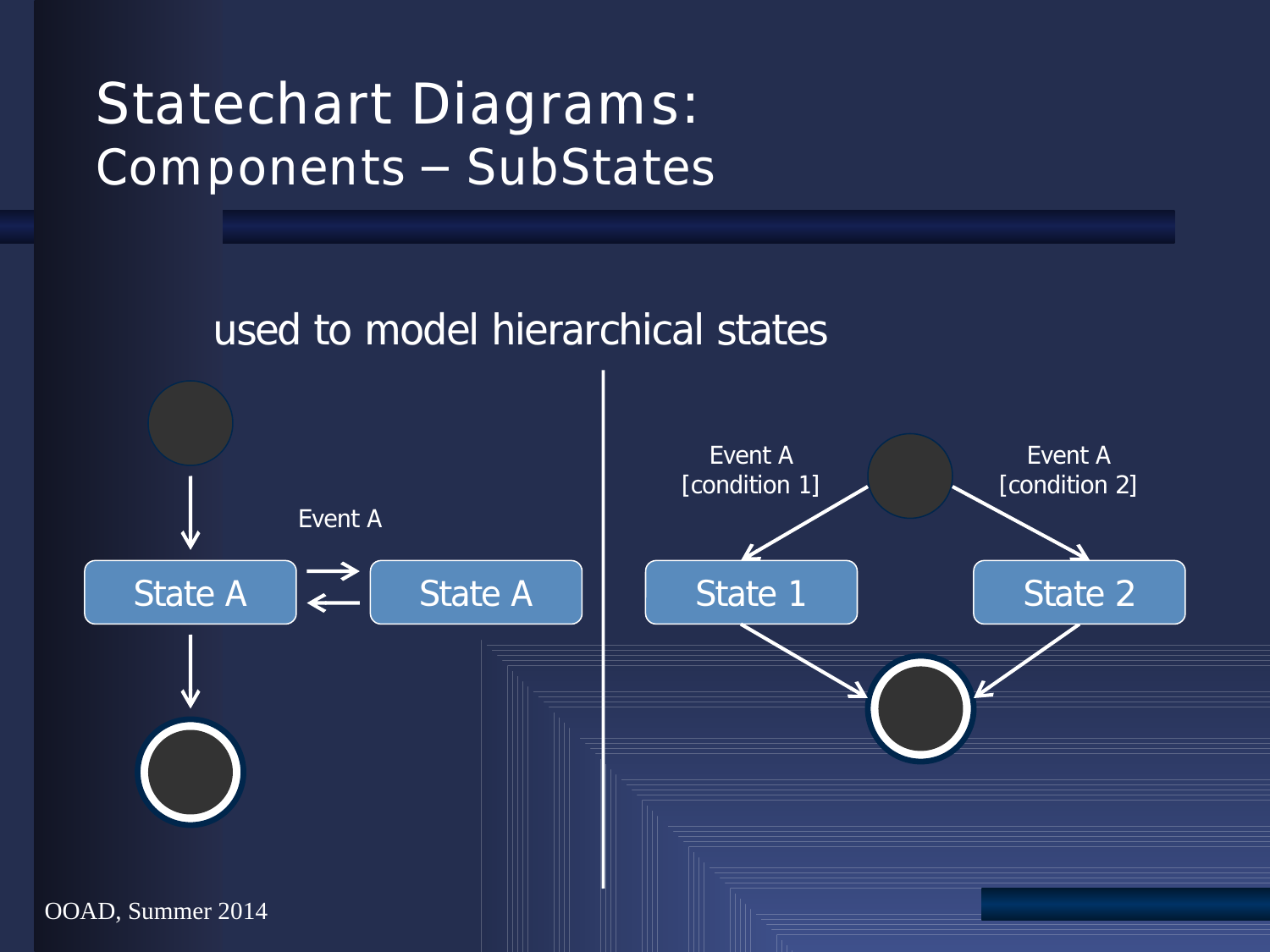

OOAD, Summer 2014
# Statechart Diagrams: Components – SubStates
used to model hierarchical states

Event A
[condition 1]

Event A
[condition 2]

Event A
State A
State A
State 1
State 2